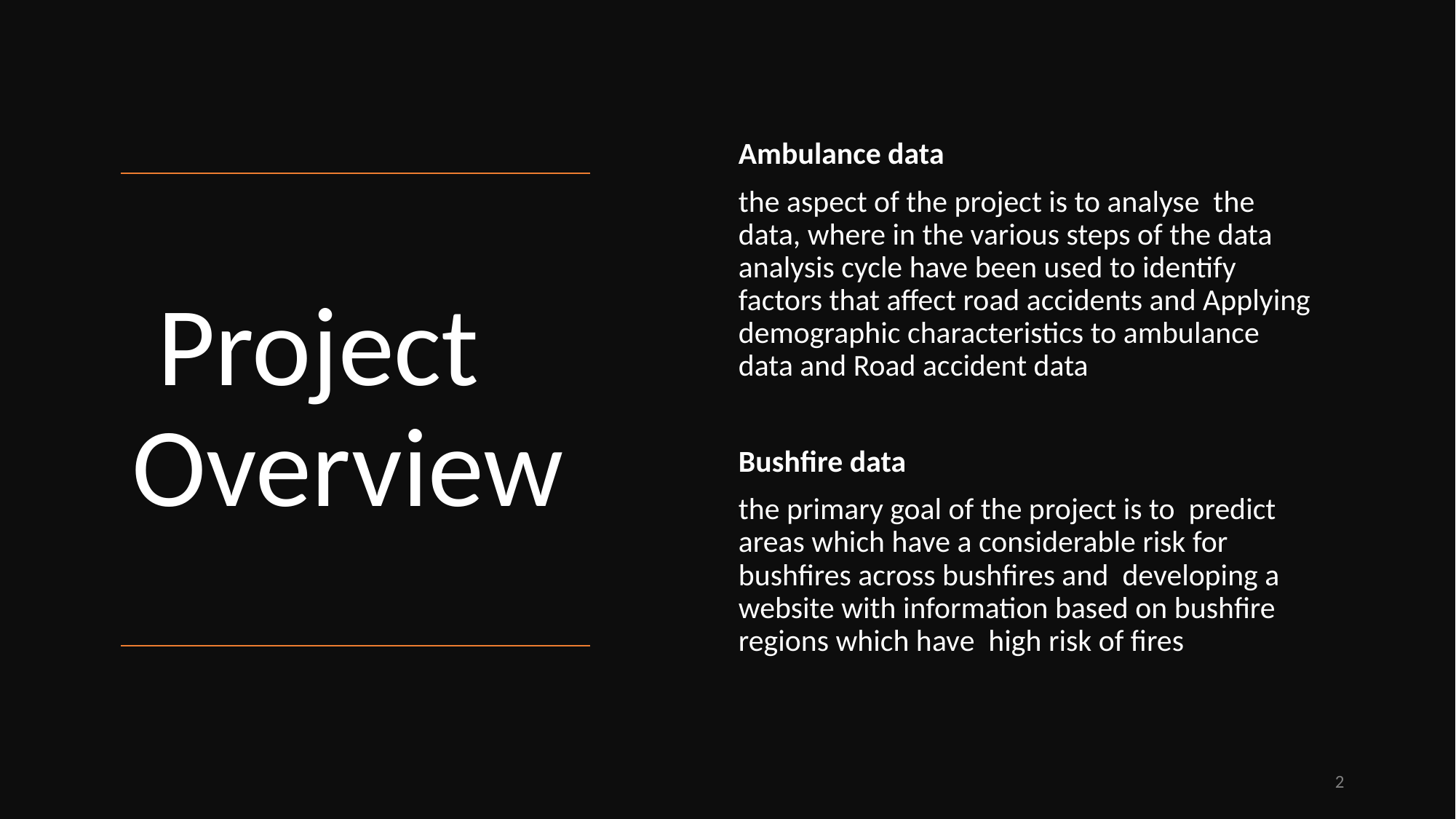

Ambulance data
the aspect of the project is to analyse  the data, where in the various steps of the data analysis cycle have been used to identify factors that affect road accidents and Applying demographic characteristics to ambulance data and Road accident data

Bushfire data
the primary goal of the project is to  predict areas which have a considerable risk for  bushfires across bushfires and  developing a website with information based on bushfire regions which have  high risk of fires

# Project Overview
2